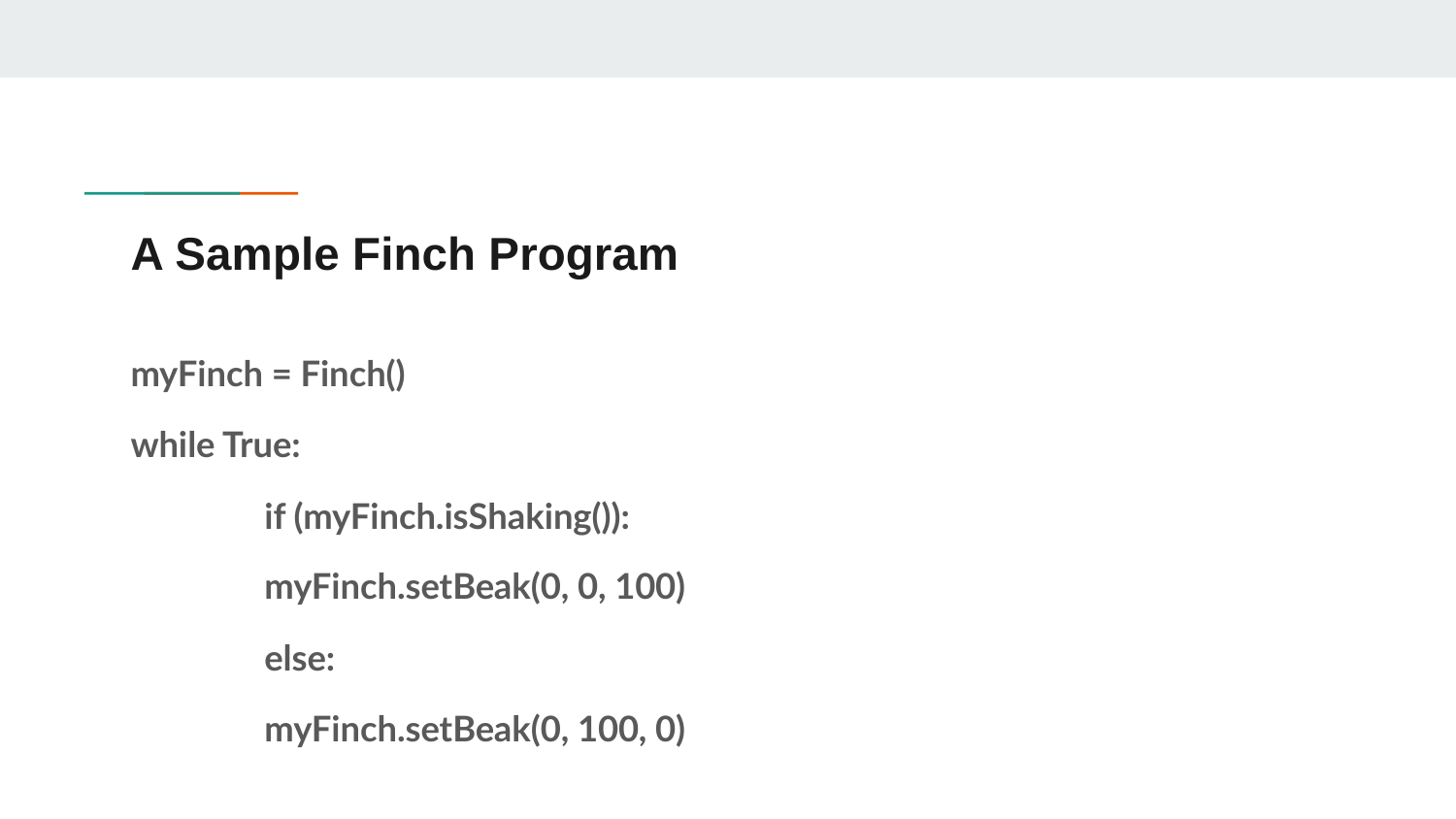

# A Sample Finch Program
myFinch = Finch()
while True:
	if (myFinch.isShaking()):
		myFinch.setBeak(0, 0, 100)
	else:
		myFinch.setBeak(0, 100, 0)